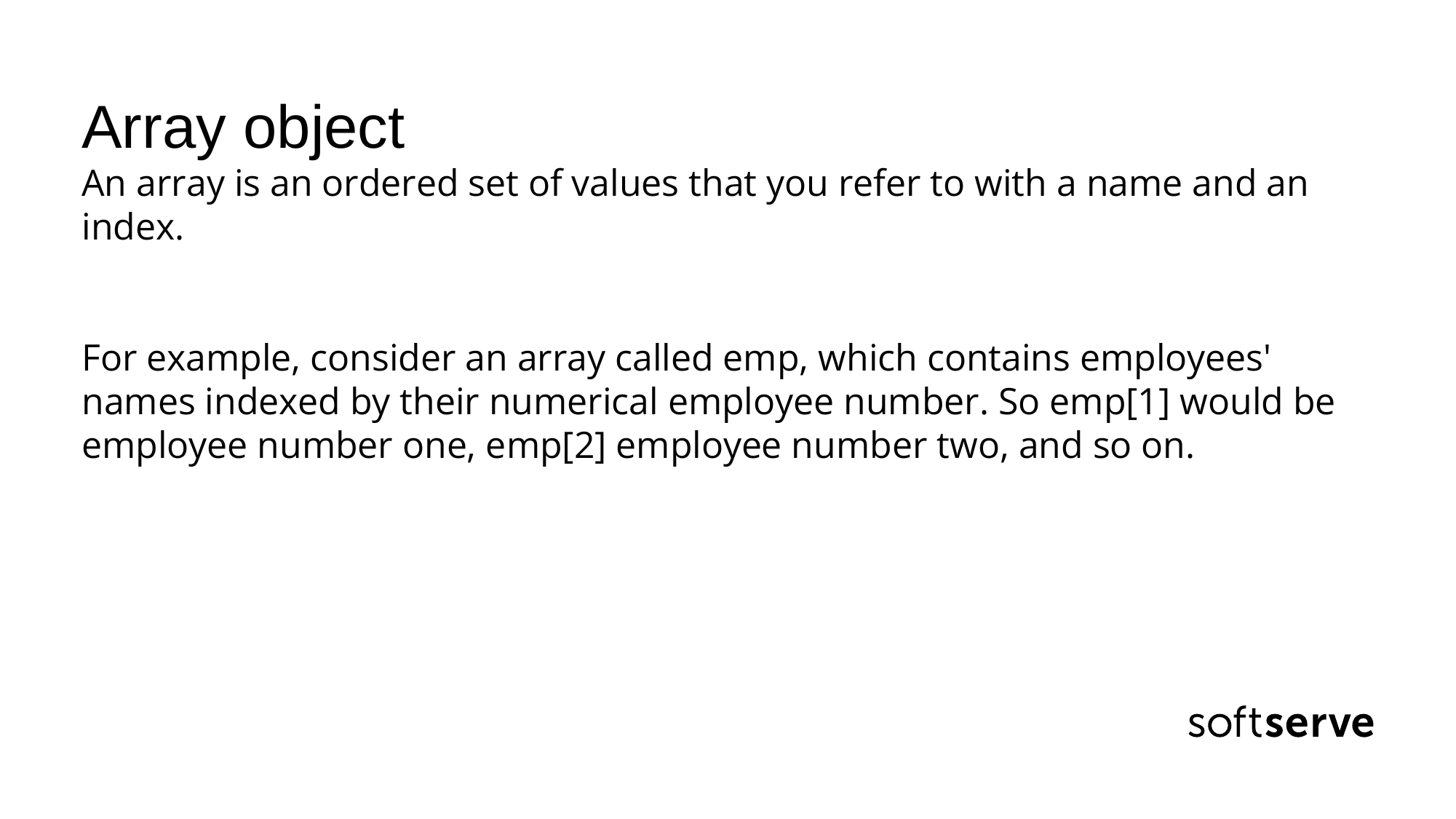

# Array object An array is an ordered set of values that you refer to with a name and an index. For example, consider an array called emp, which contains employees' names indexed by their numerical employee number. So emp[1] would be employee number one, emp[2] employee number two, and so on.